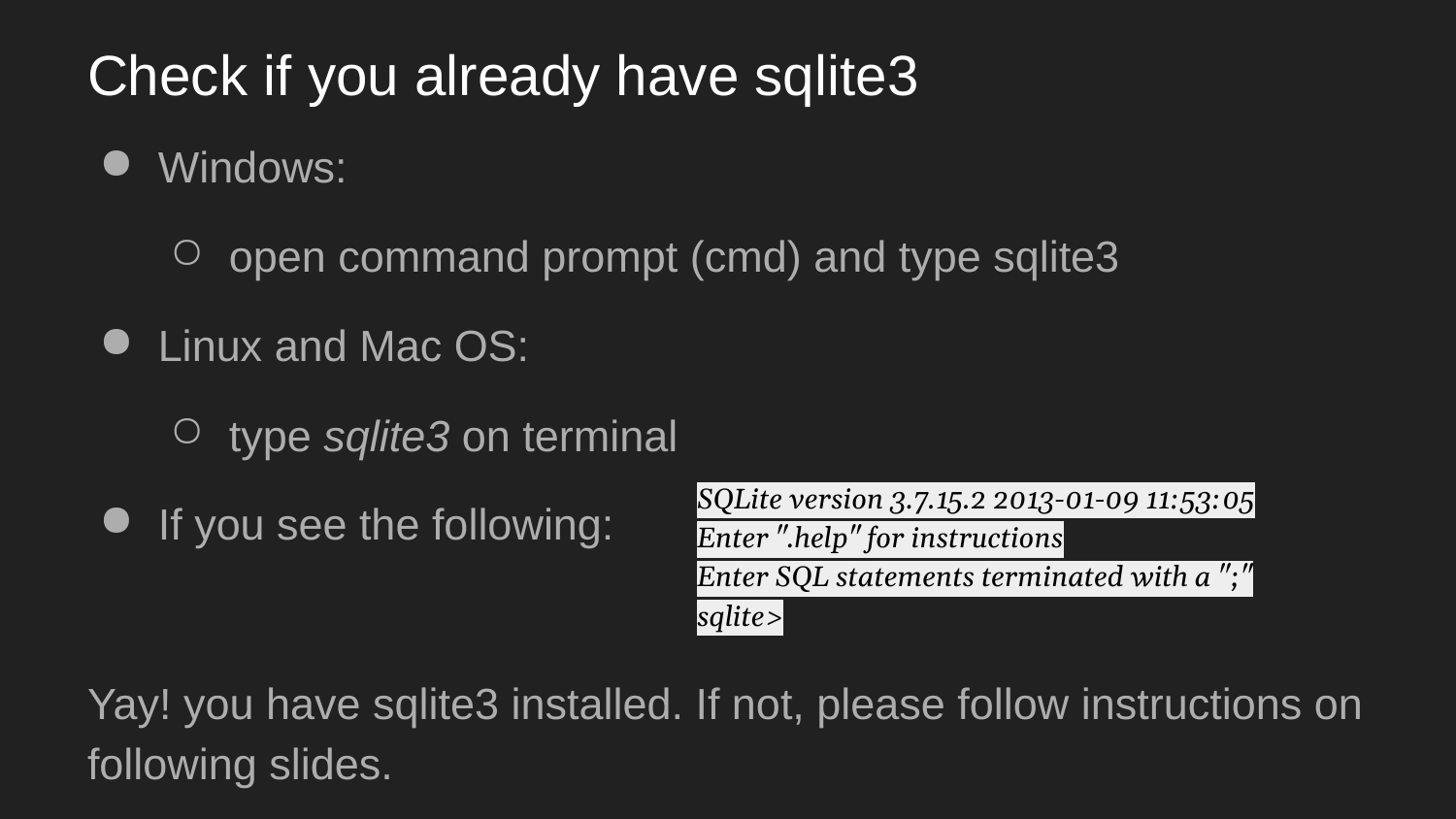

# Check if you already have sqlite3
Windows:
open command prompt (cmd) and type sqlite3
Linux and Mac OS:
type sqlite3 on terminal
If you see the following:

Yay! you have sqlite3 installed. If not, please follow instructions on following slides.
SQLite version 3.7.15.2 2013-01-09 11:53:05
Enter ".help" for instructions
Enter SQL statements terminated with a ";"
sqlite>